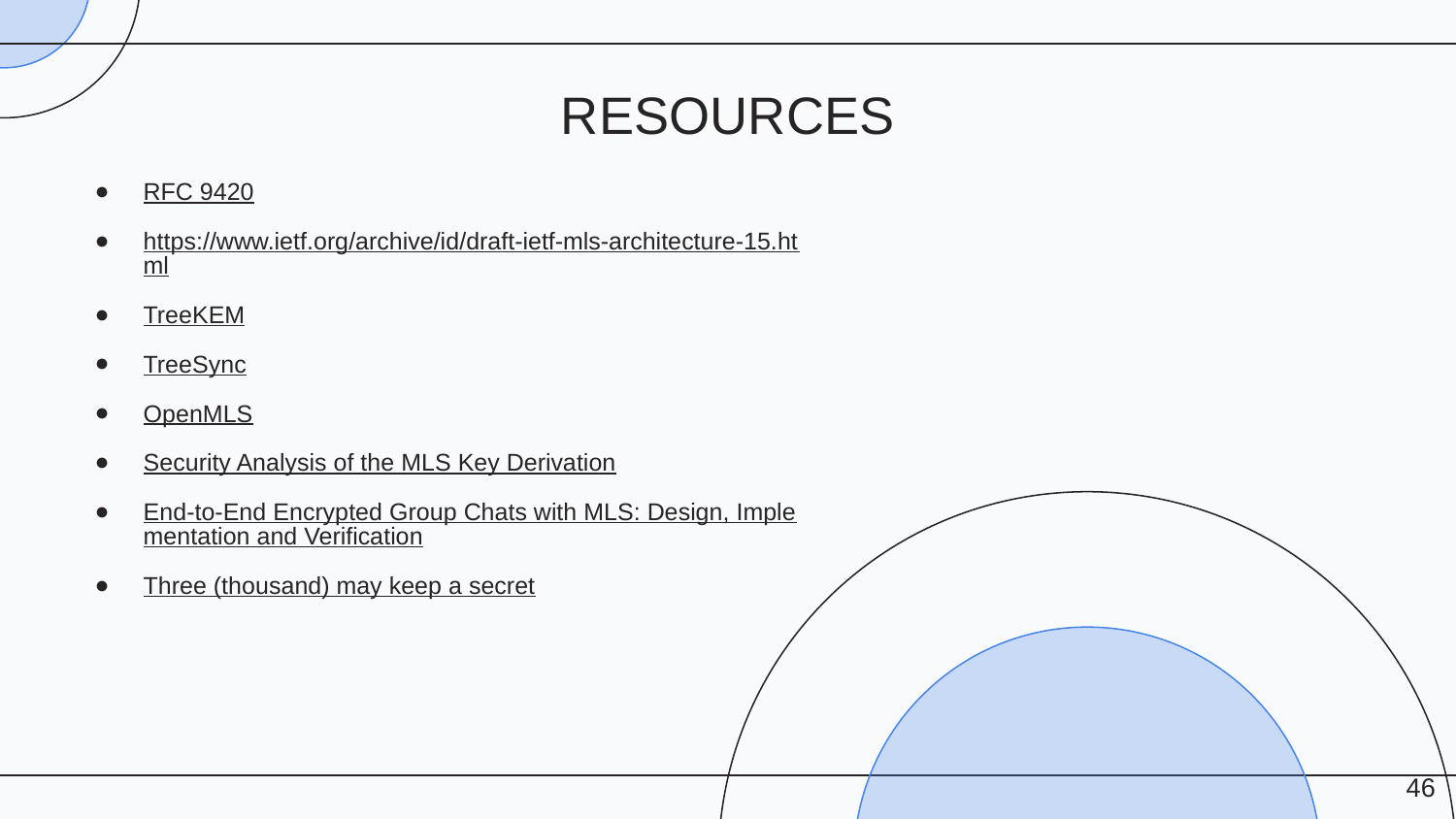

# RESOURCES
RFC 9420
https://www.ietf.org/archive/id/draft-ietf-mls-architecture-15.html
TreeKEM
TreeSync
OpenMLS
Security Analysis of the MLS Key Derivation
End-to-End Encrypted Group Chats with MLS: Design, Implementation and Verification
Three (thousand) may keep a secret

46